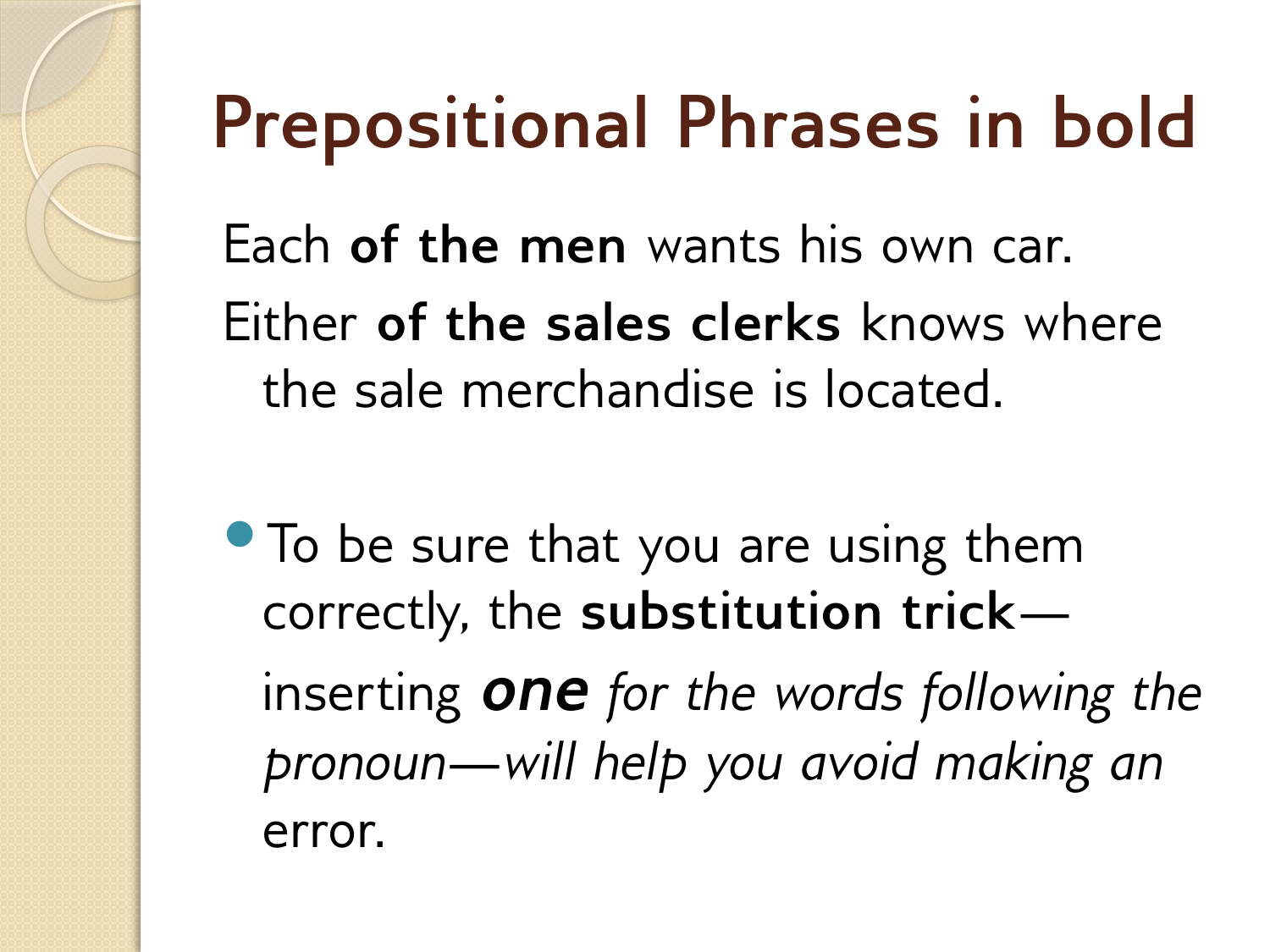

# Prepositional Phrases in bold
Each of the men wants his own car.
Either of the sales clerks knows where the sale merchandise is located.

To be sure that you are using them correctly, the substitution trick—inserting one for the words following the pronoun—will help you avoid making an error.